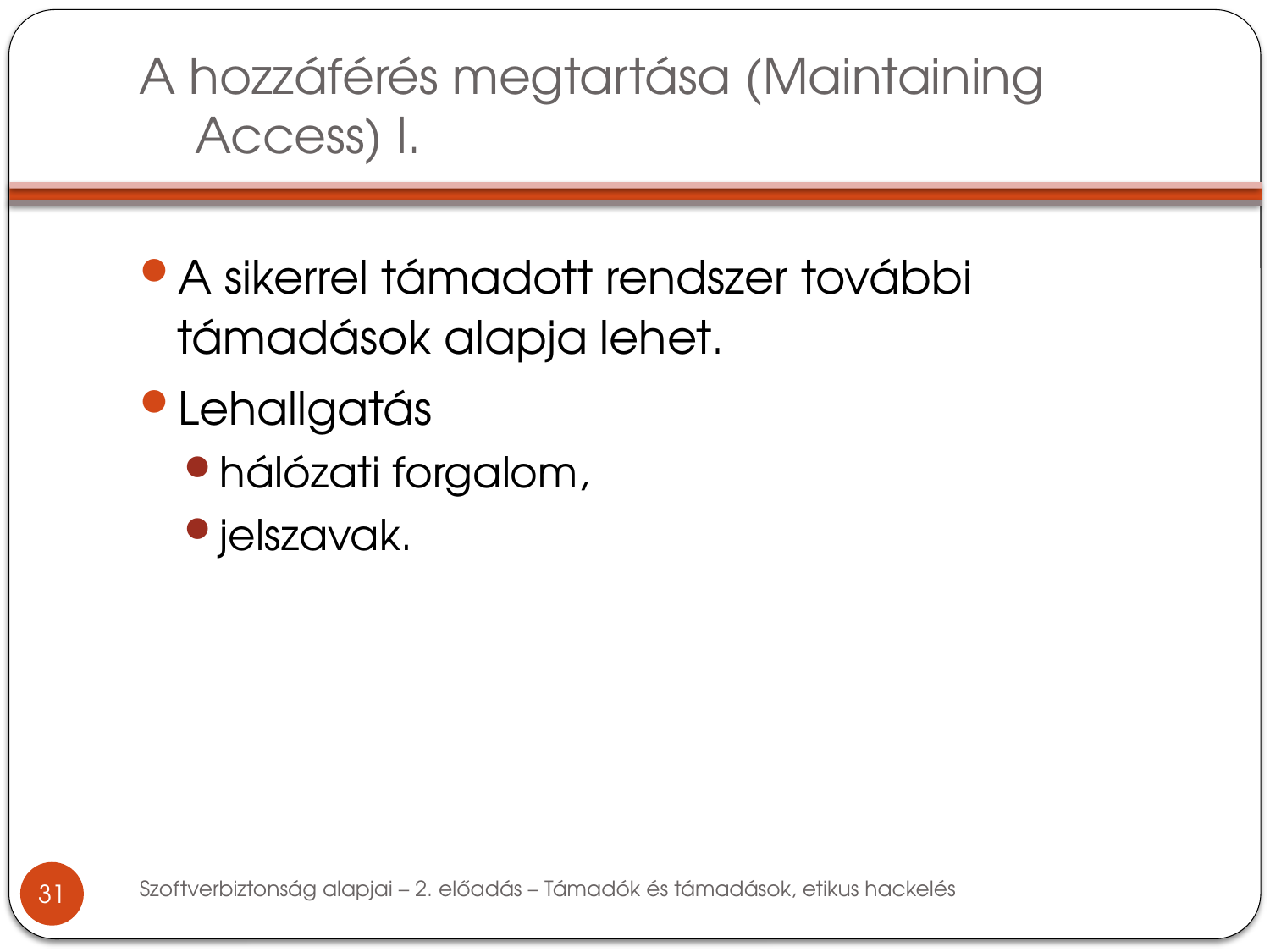

# A hozzáférés megtartása (Maintaining Access) I.
A sikerrel támadott rendszer további támadások alapja lehet.
Lehallgatás
hálózati forgalom,
jelszavak.
Szoftverbiztonság alapjai – 2. előadás – Támadók és támadások, etikus hackelés
31